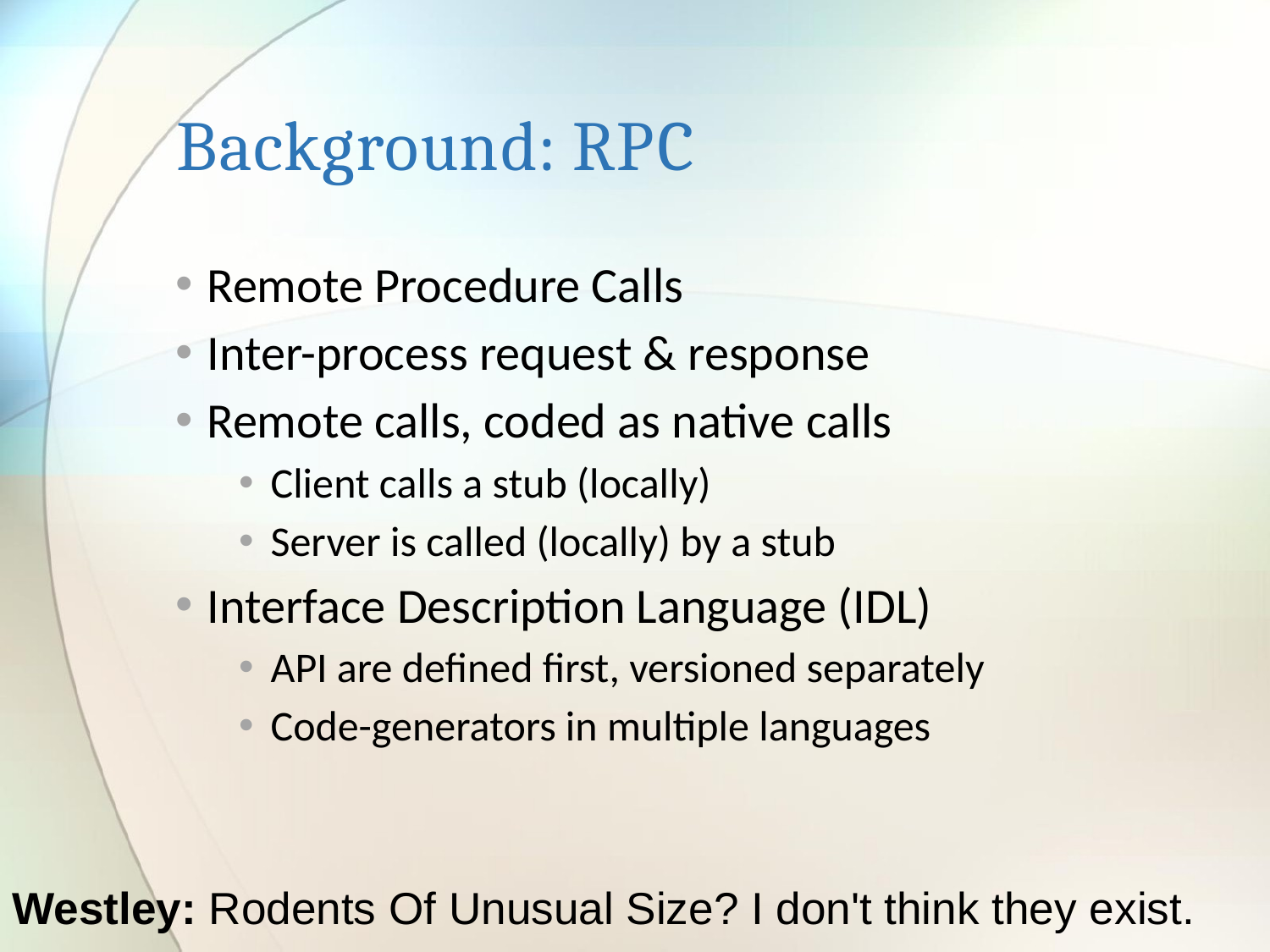

# Background: RPC
Remote Procedure Calls
Inter-process request & response
Remote calls, coded as native calls
Client calls a stub (locally)
Server is called (locally) by a stub
Interface Description Language (IDL)
API are defined first, versioned separately
Code-generators in multiple languages

Westley: Rodents Of Unusual Size? I don't think they exist.